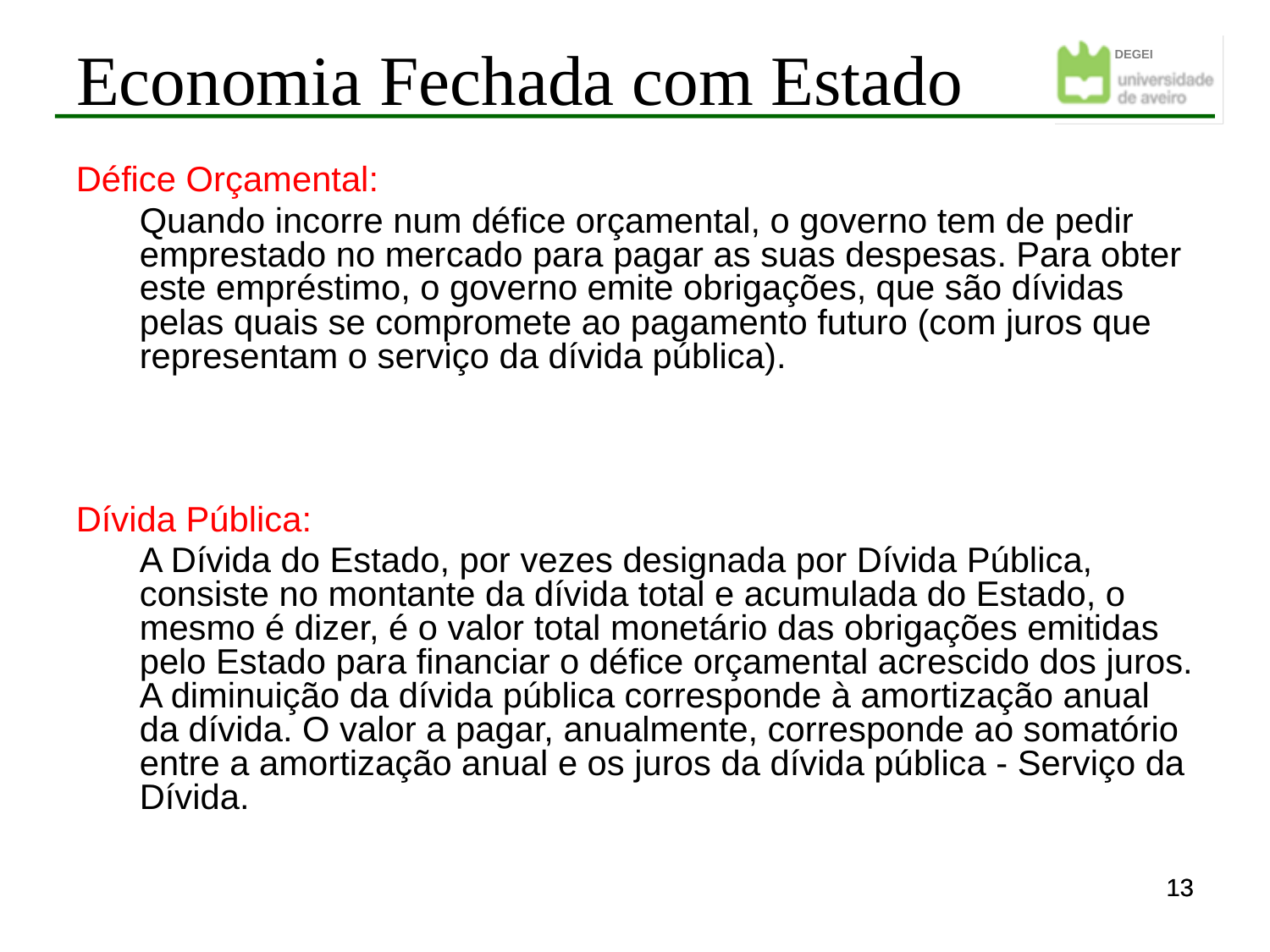

Economia Fechada com Estado
Défice Orçamental:
	Quando incorre num défice orçamental, o governo tem de pedir emprestado no mercado para pagar as suas despesas. Para obter este empréstimo, o governo emite obrigações, que são dívidas pelas quais se compromete ao pagamento futuro (com juros que representam o serviço da dívida pública).

Dívida Pública:
	A Dívida do Estado, por vezes designada por Dívida Pública, consiste no montante da dívida total e acumulada do Estado, o mesmo é dizer, é o valor total monetário das obrigações emitidas pelo Estado para financiar o défice orçamental acrescido dos juros. A diminuição da dívida pública corresponde à amortização anual da dívida. O valor a pagar, anualmente, corresponde ao somatório entre a amortização anual e os juros da dívida pública - Serviço da Dívida.

13
13